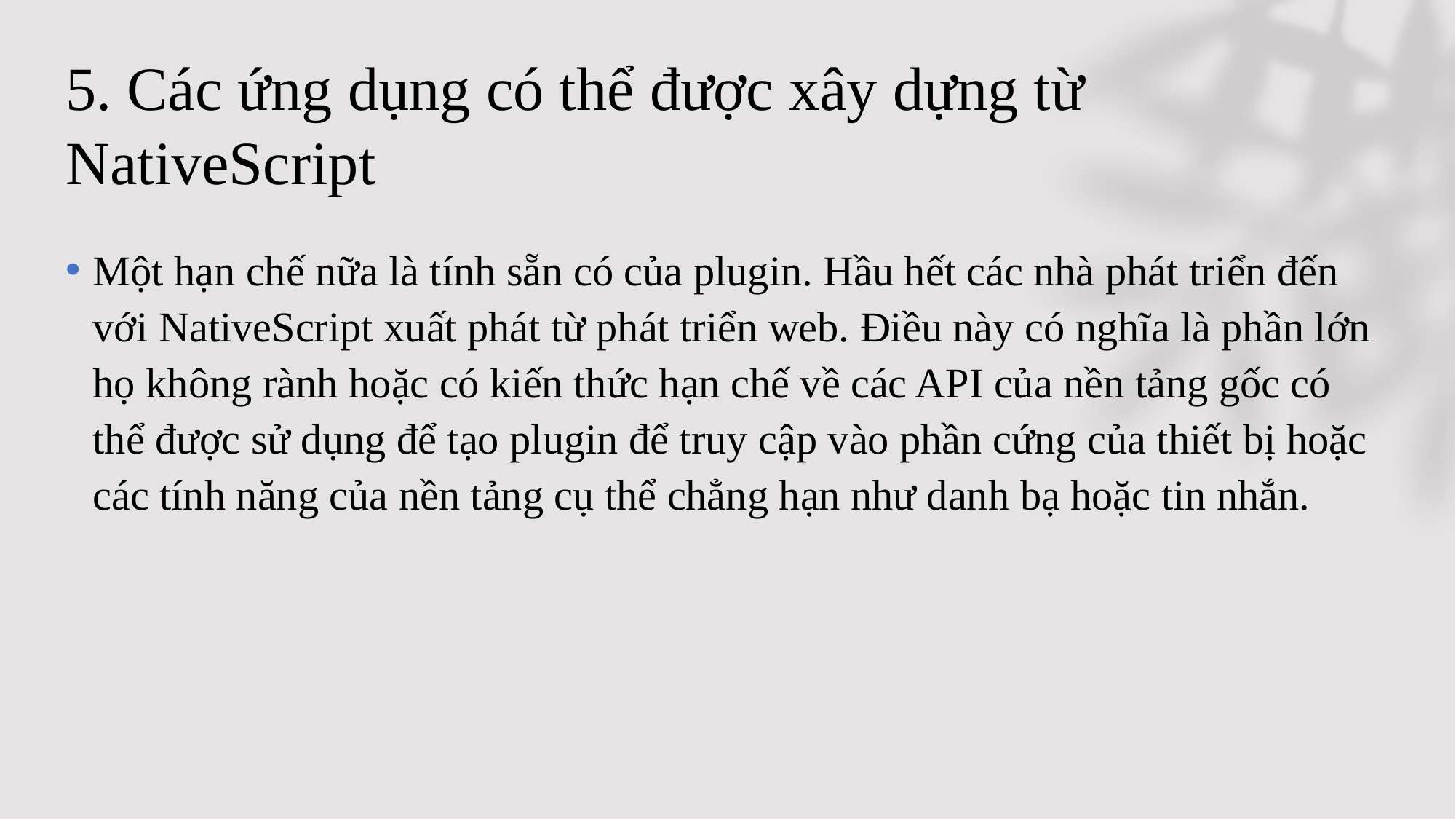

# 5. Các ứng dụng có thể được xây dựng từ NativeScript
Một hạn chế nữa là tính sẵn có của plugin. Hầu hết các nhà phát triển đến với NativeScript xuất phát từ phát triển web. Điều này có nghĩa là phần lớn họ không rành hoặc có kiến ​​thức hạn chế về các API của nền tảng gốc có thể được sử dụng để tạo plugin để truy cập vào phần cứng của thiết bị hoặc các tính năng của nền tảng cụ thể chẳng hạn như danh bạ hoặc tin nhắn.